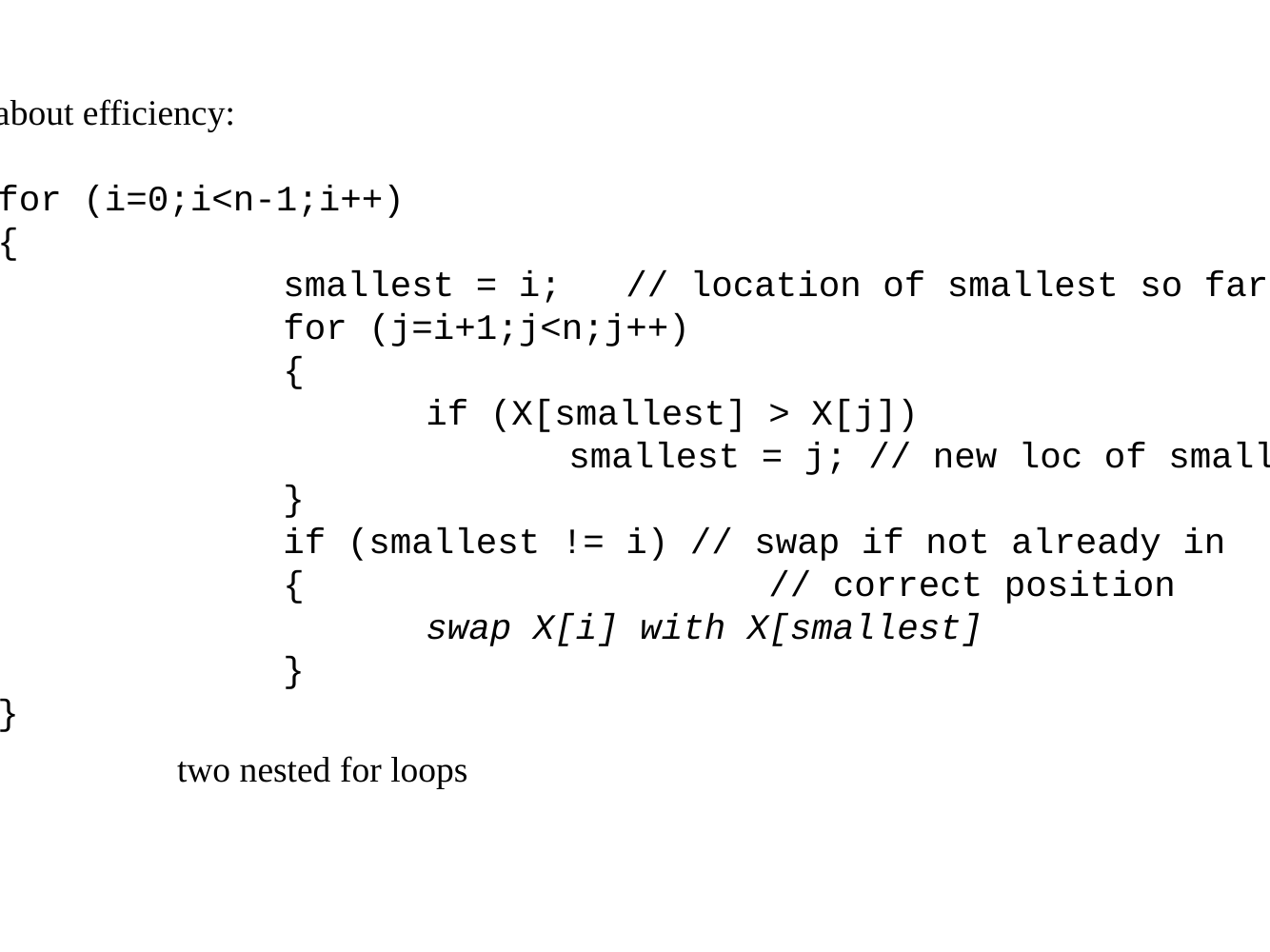

Let's talk about efficiency:

	for (i=0;i<n-1;i++)
	{
			smallest = i;   // location of smallest so far
			for (j=i+1;j<n;j++)
			{
				if (X[smallest] > X[j])
			   		smallest = j; // new loc of smallest
			}
			if (smallest != i) // swap if not already in
			{	                // correct position
				swap X[i] with X[smallest]
			}
	}
two nested for loops